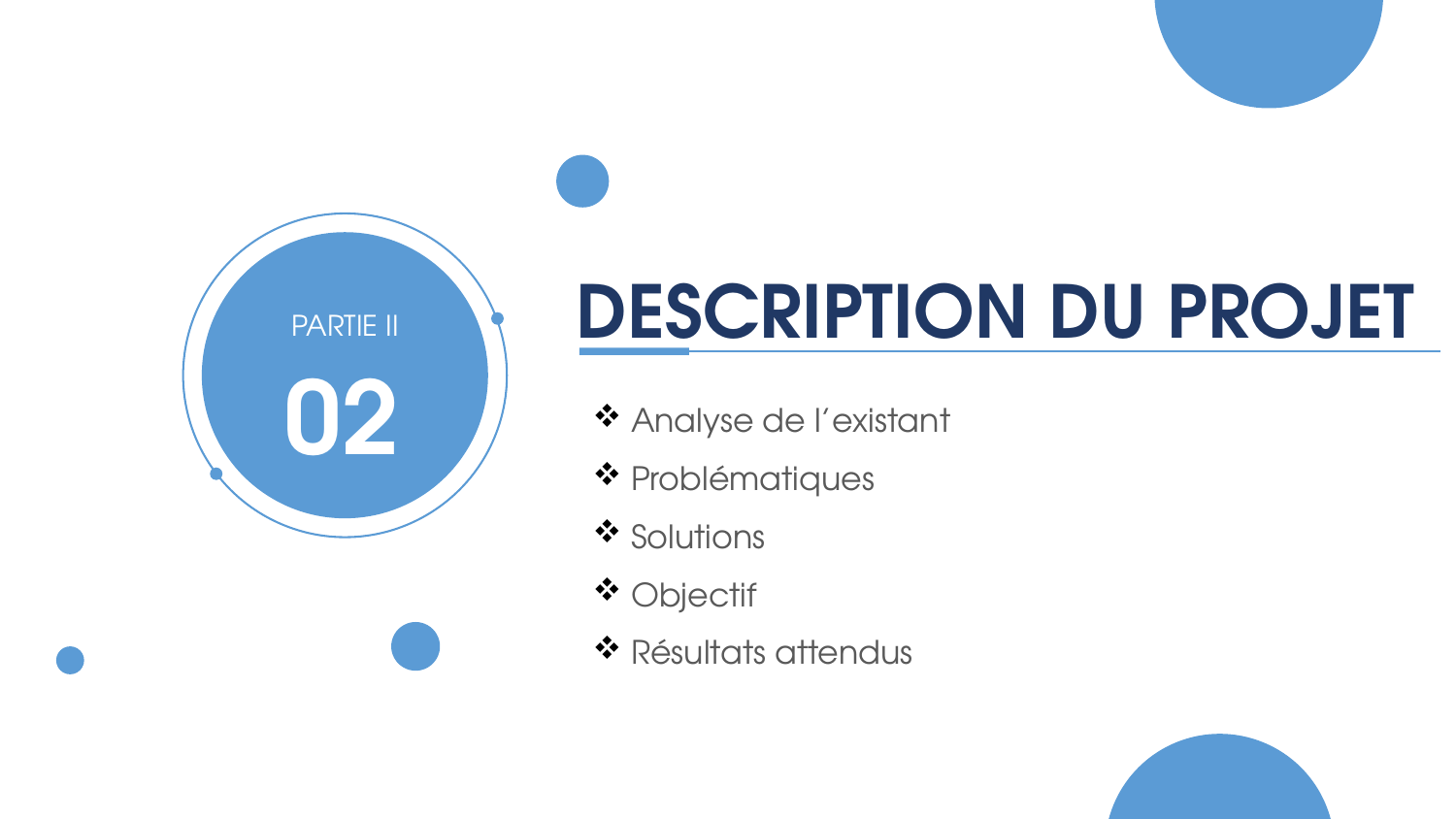

DESCRIPTION DU PROJET
PARTIE II
02

 Analyse de l’existant
 Problématiques
 Solutions
 Objectif
 Résultats attendus